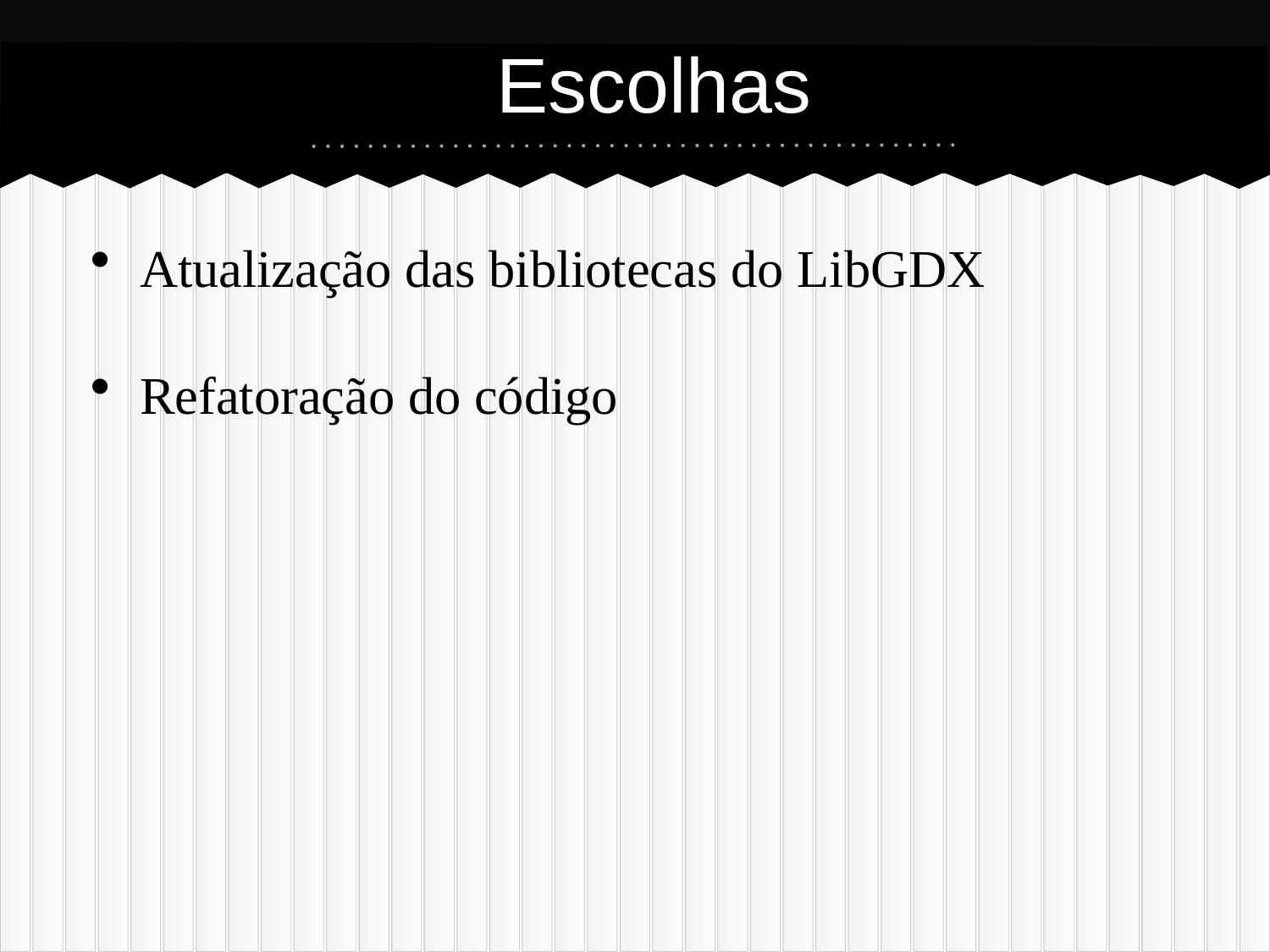

# Escolhas
Atualização das bibliotecas do LibGDX

Refatoração do código